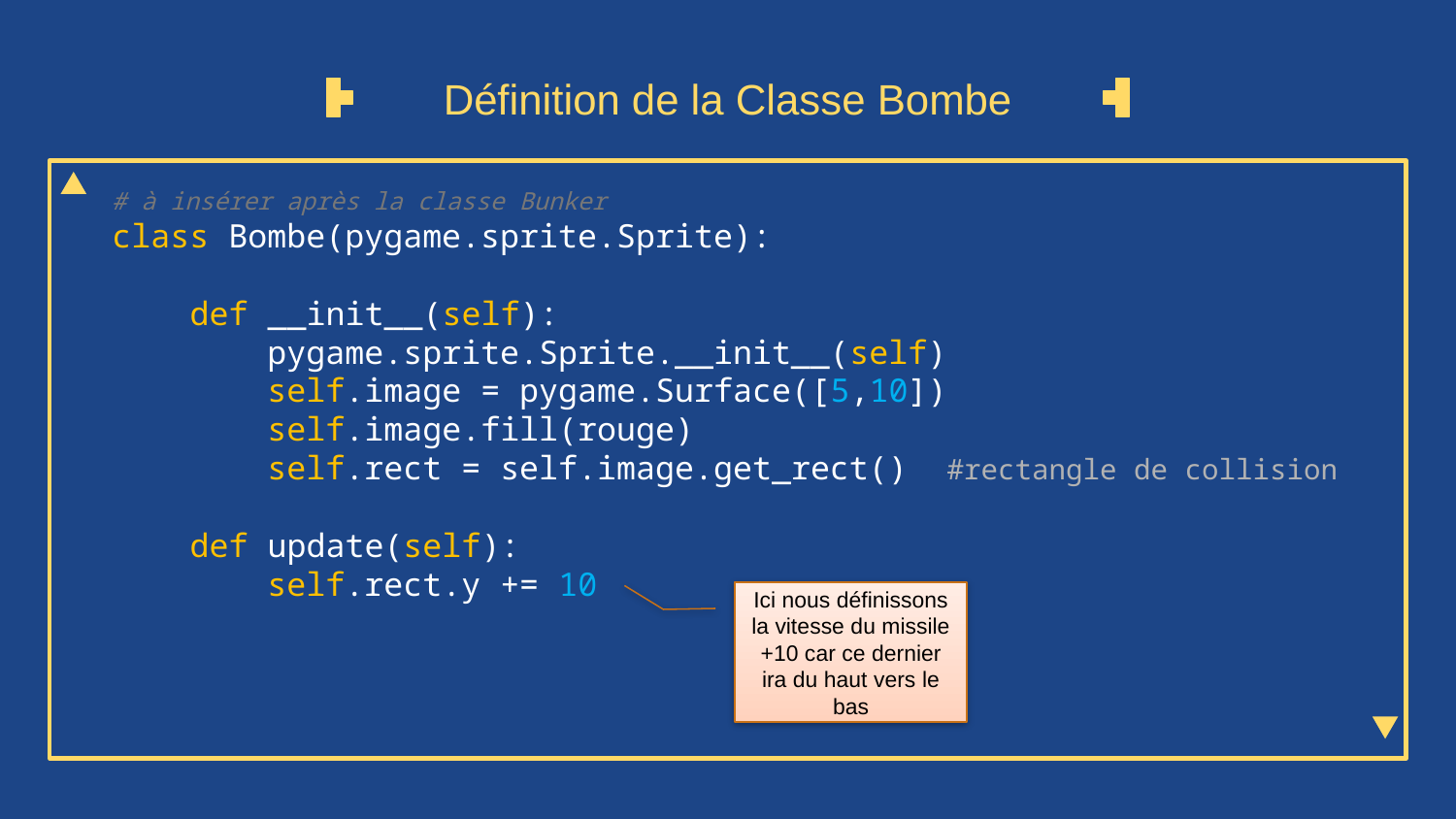

# Définition de la Classe Bombe

# à insérer après la classe Bunker
class Bombe(pygame.sprite.Sprite):

    def __init__(self):
        pygame.sprite.Sprite.__init__(self)
        self.image = pygame.Surface([5,10])
        self.image.fill(rouge)
        self.rect = self.image.get_rect()  #rectangle de collision

    def update(self):
        self.rect.y += 10

Ici nous définissons la vitesse du missile
+10 car ce dernier ira du haut vers le bas